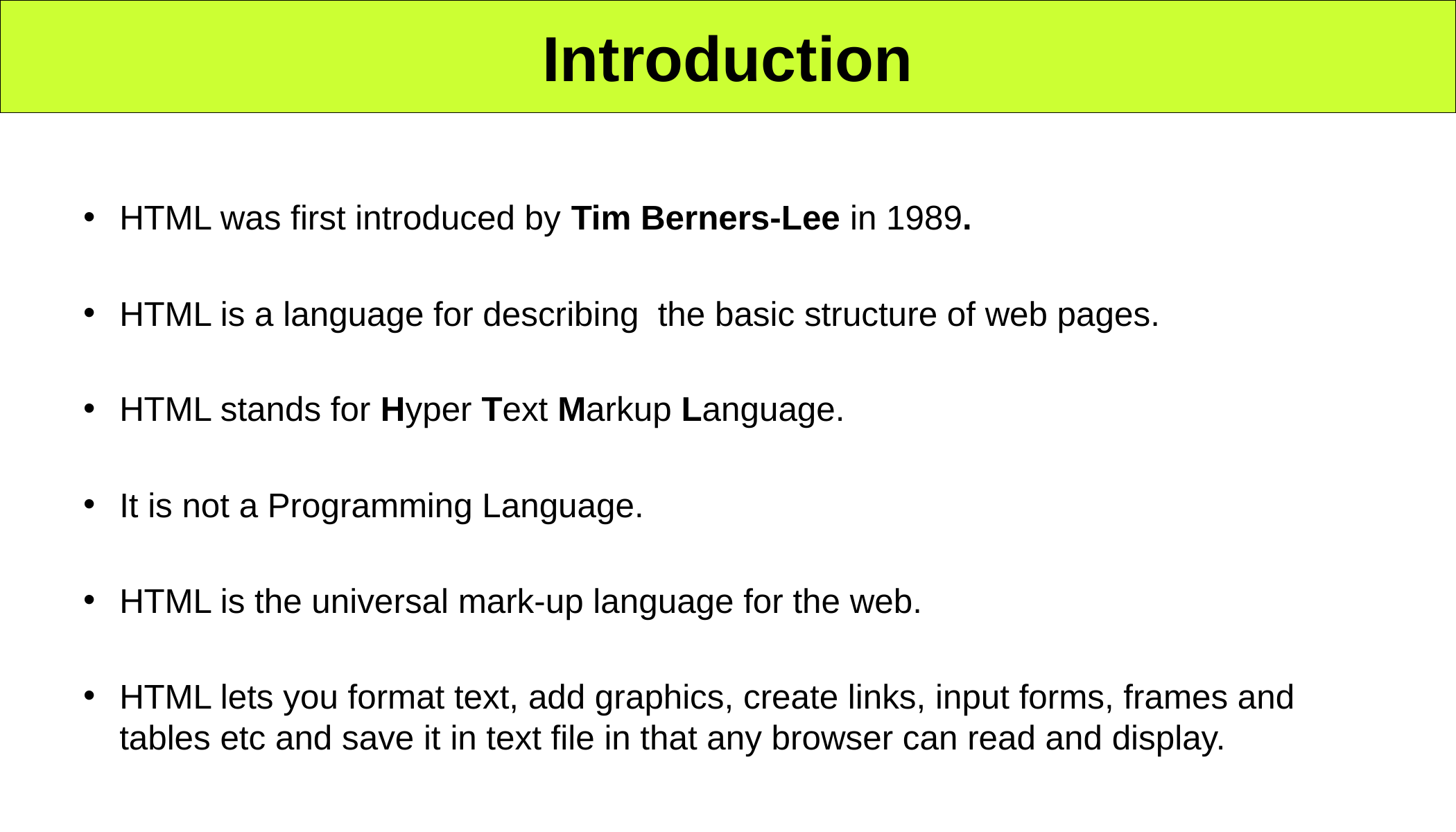

# Introduction
HTML was first introduced by Tim Berners-Lee in 1989.

HTML is a language for describing  the basic structure of web pages.

HTML stands for Hyper Text Markup Language.

It is not a Programming Language.

HTML is the universal mark-up language for the web.

HTML lets you format text, add graphics, create links, input forms, frames and tables etc and save it in text file in that any browser can read and display.